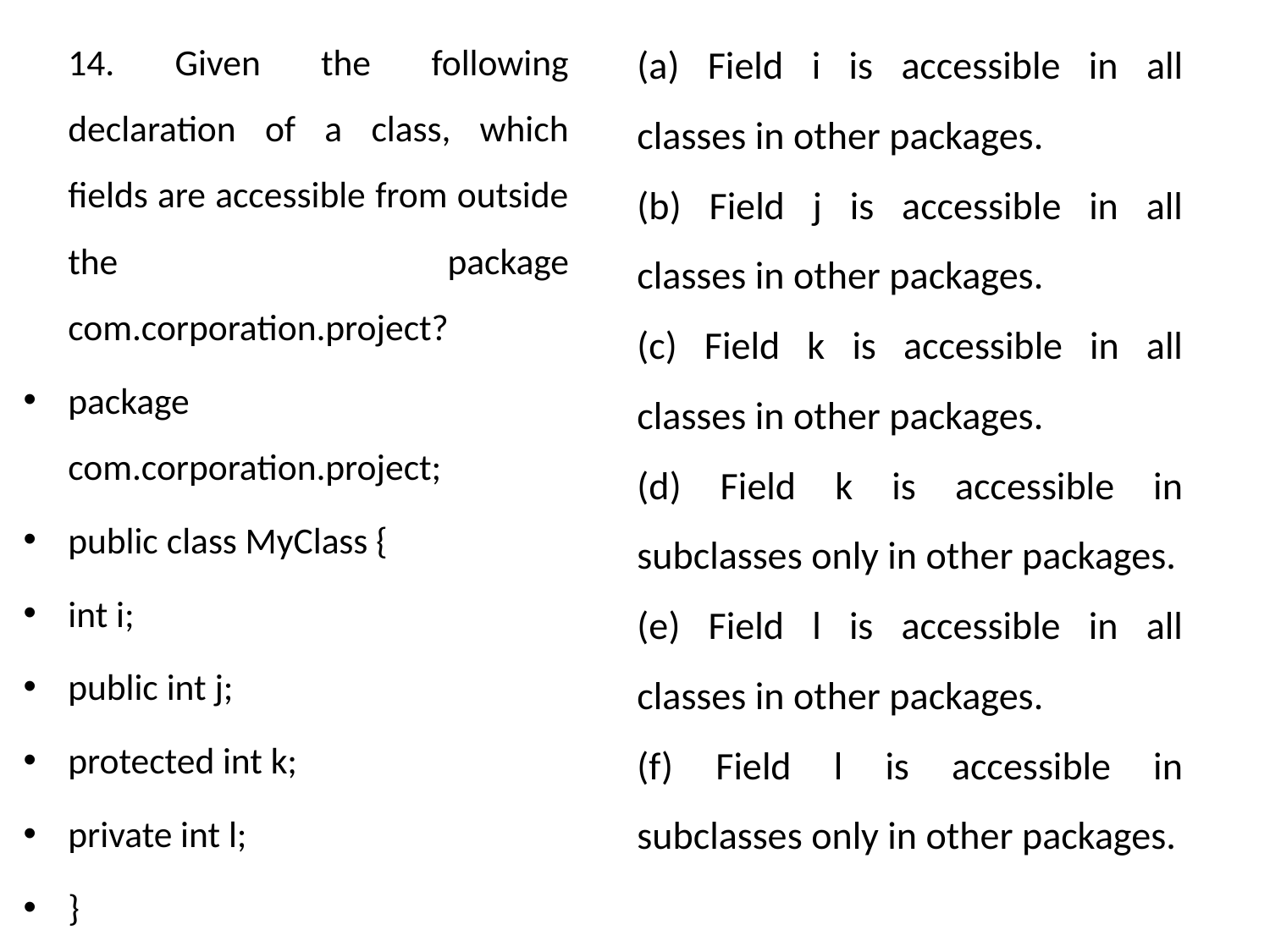

14. Given the following declaration of a class, which fields are accessible from outside the package com.corporation.project?
package com.corporation.project;
public class MyClass {
int i;
public int j;
protected int k;
private int l;
}
(a) Field i is accessible in all classes in other packages.
(b) Field j is accessible in all classes in other packages.
(c) Field k is accessible in all classes in other packages.
(d) Field k is accessible in subclasses only in other packages.
(e) Field l is accessible in all classes in other packages.
(f) Field l is accessible in subclasses only in other packages.